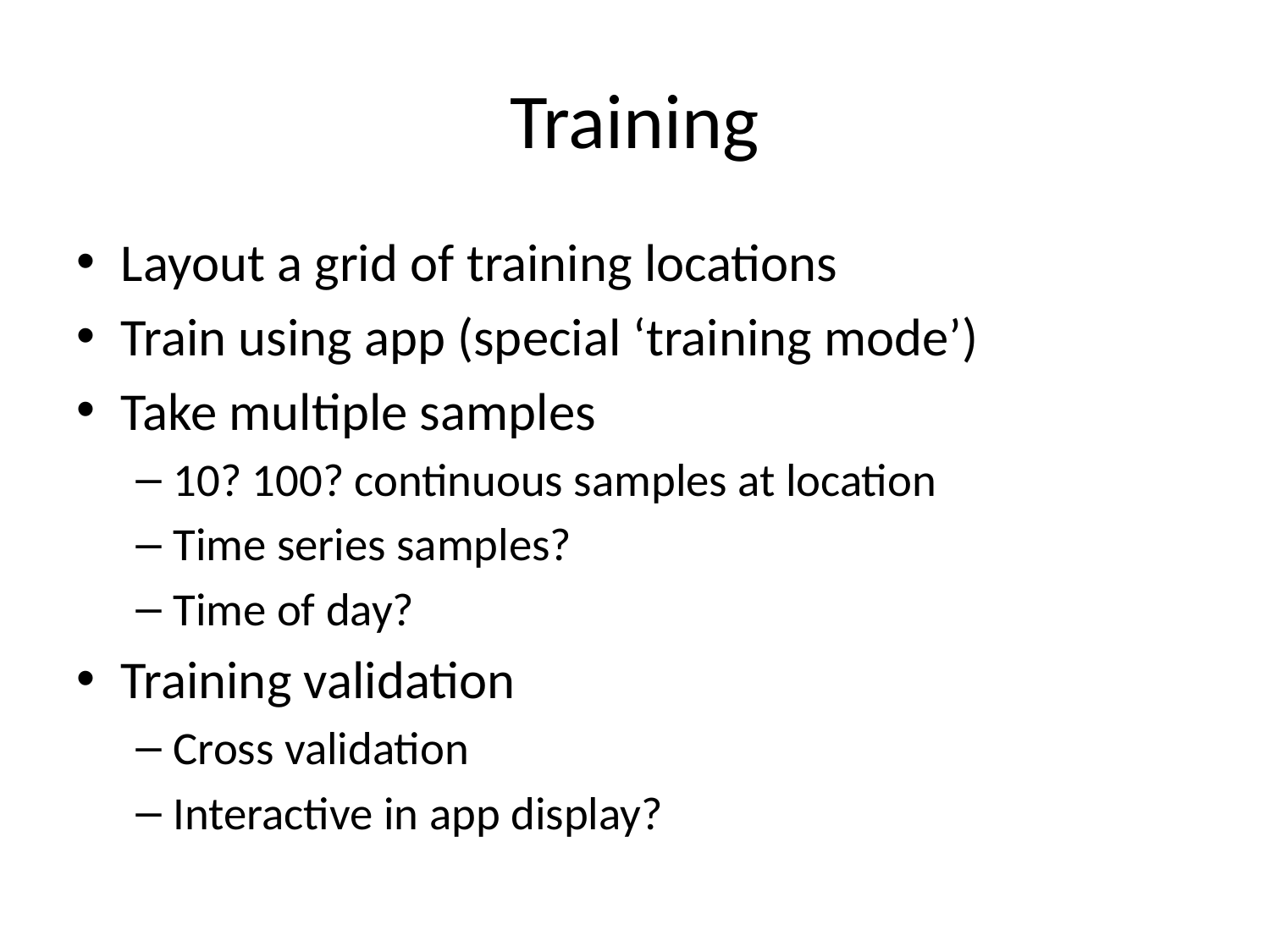

# Training
Layout a grid of training locations
Train using app (special ‘training mode’)
Take multiple samples
10? 100? continuous samples at location
Time series samples?
Time of day?
Training validation
Cross validation
Interactive in app display?